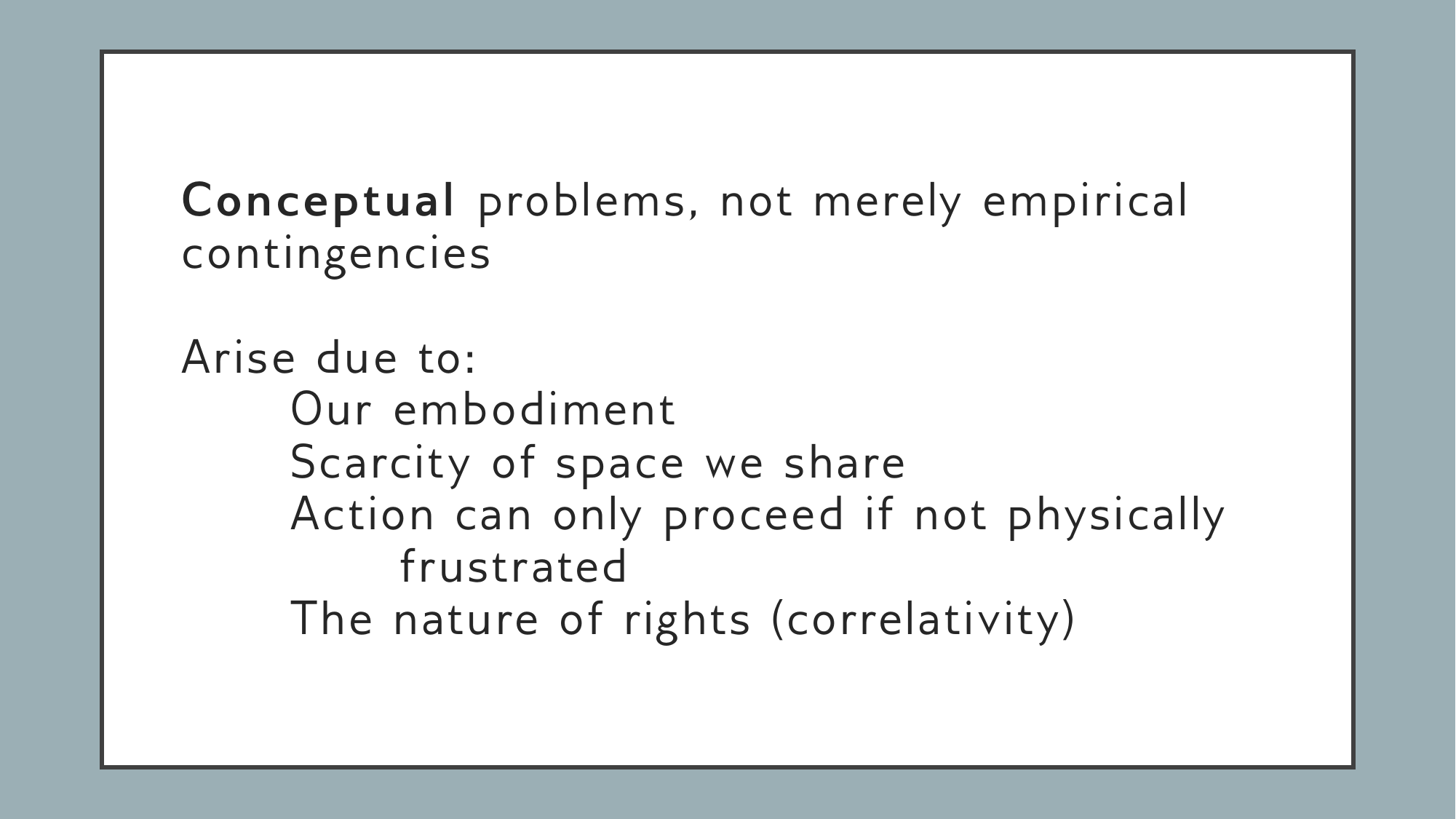

# Conceptual problems, not merely empirical contingencies Arise due to: Our embodiment Scarcity of space we share Action can only proceed if not physically			frustrated The nature of rights (correlativity)